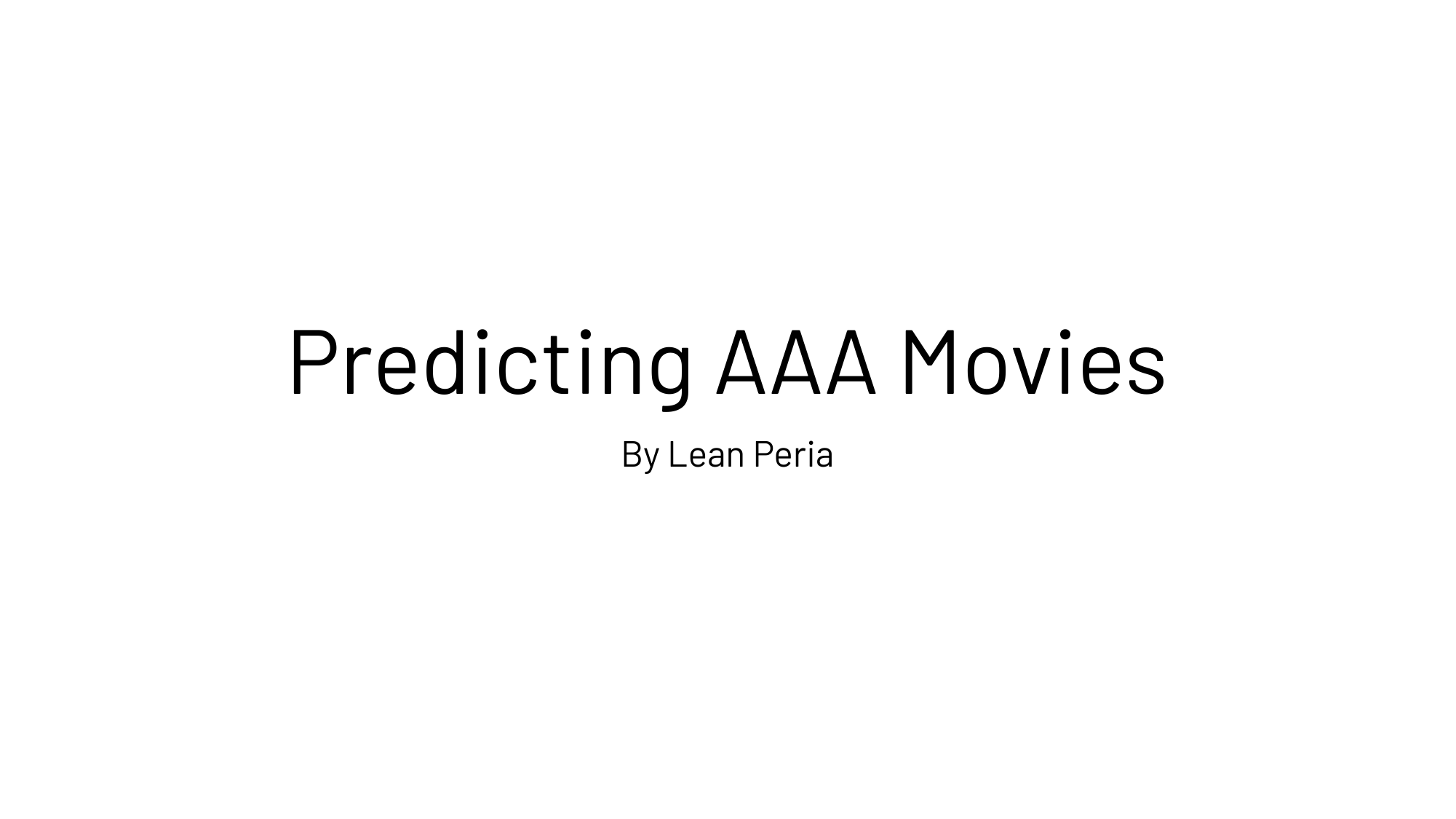

# Predicting AAA Movies
By Lean Peria